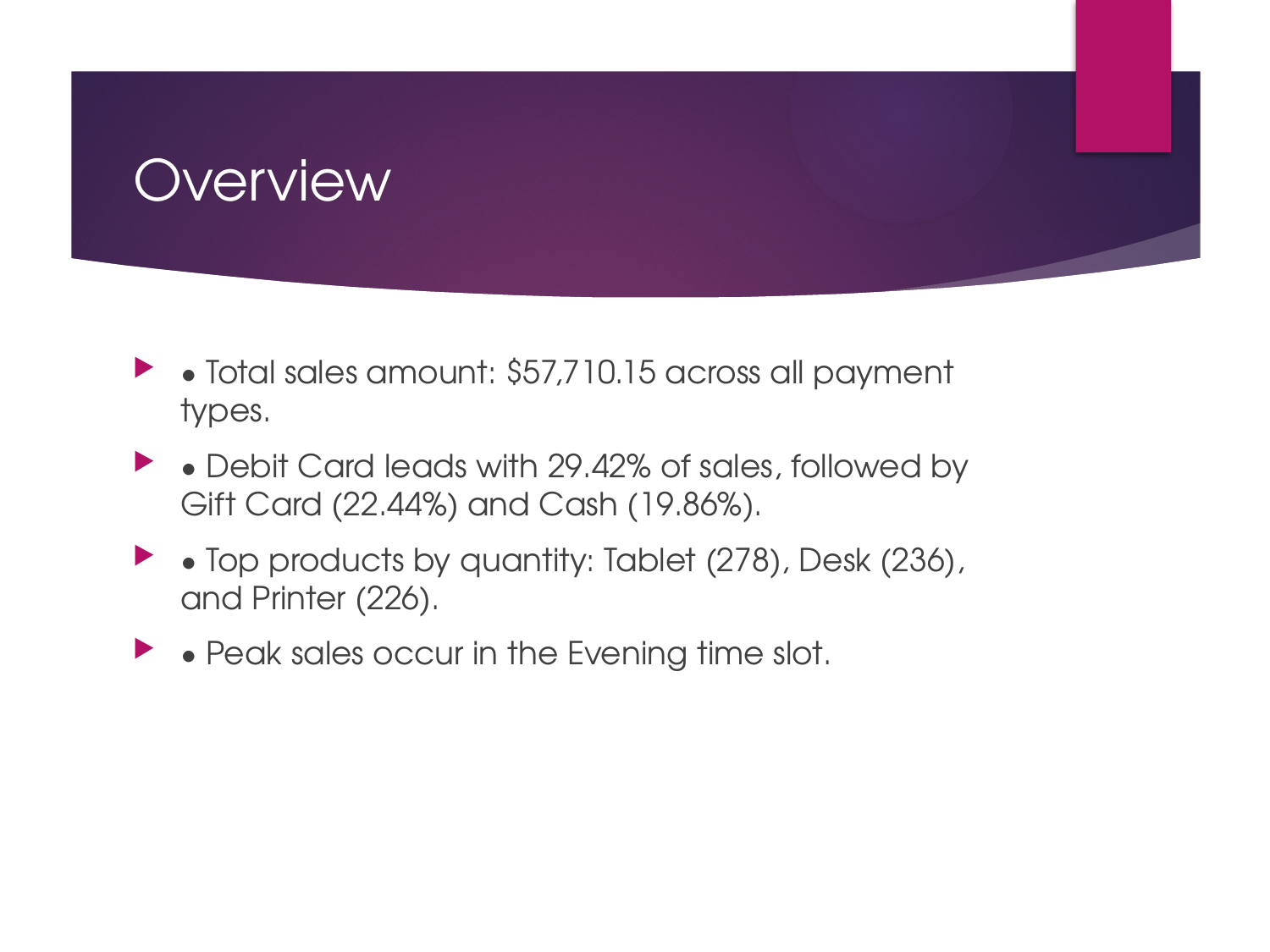

# Overview
• Total sales amount: $57,710.15 across all payment types.
• Debit Card leads with 29.42% of sales, followed by Gift Card (22.44%) and Cash (19.86%).
• Top products by quantity: Tablet (278), Desk (236), and Printer (226).
• Peak sales occur in the Evening time slot.